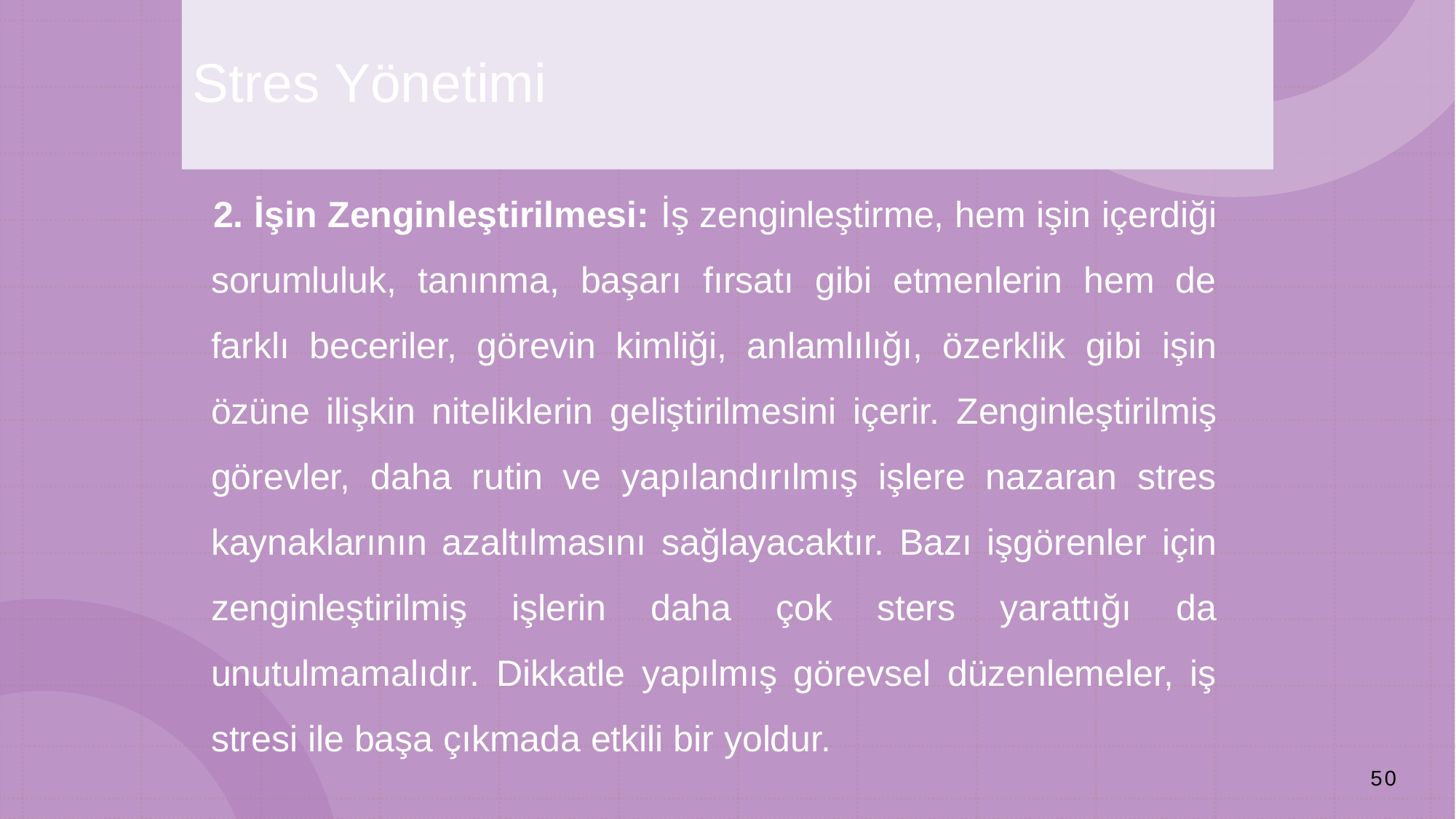

Stres Yönetimi
2. İşin Zenginleştirilmesi: İş zenginleştirme, hem işin içerdiği sorumluluk, tanınma, başarı fırsatı gibi etmenlerin hem de farklı beceriler, görevin kimliği, anlamlılığı, özerklik gibi işin özüne ilişkin niteliklerin geliştirilmesini içerir. Zenginleştirilmiş görevler, daha rutin ve yapılandırılmış işlere nazaran stres kaynaklarının azaltılmasını sağlayacaktır. Bazı işgörenler için zenginleştirilmiş işlerin daha çok sters yarattığı da unutulmamalıdır. Dikkatle yapılmış görevsel düzenlemeler, iş stresi ile başa çıkmada etkili bir yoldur.
50